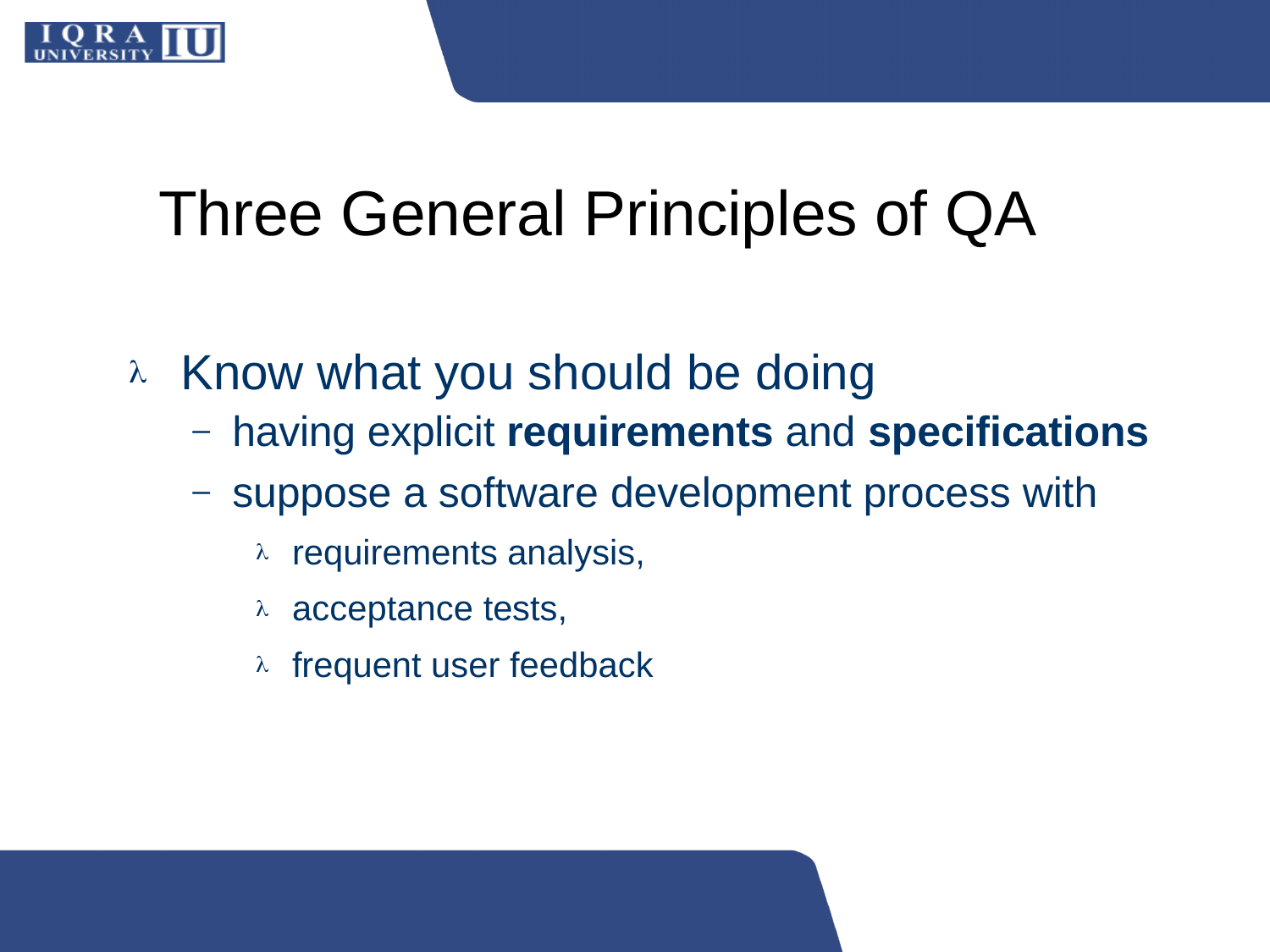

# Three General Principles of QA
λ Know what you should be doing
having explicit requirements and specifications
suppose a software development process with
λ requirements analysis,
λ acceptance tests,
λ frequent user feedback
–
–